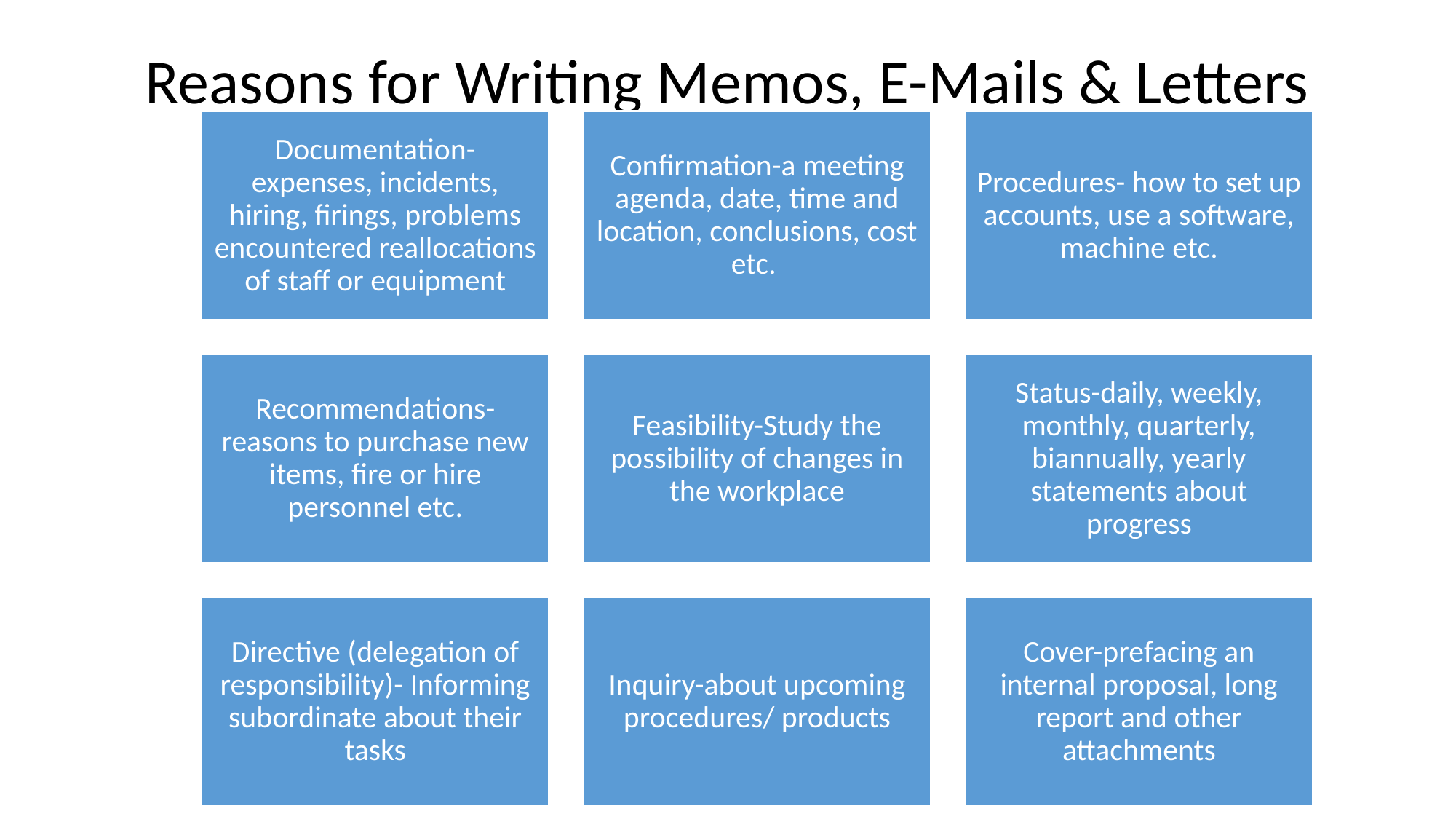

# Reasons for Writing Memos, E-Mails & Letters
Documentation- expenses, incidents, hiring, firings, problems encountered reallocations of staff or equipment
Confirmation-a meeting agenda, date, time and location, conclusions, cost etc.
Procedures- how to set up accounts, use a software, machine etc.
Recommendations-reasons to purchase new items, fire or hire personnel etc.
Feasibility-Study the possibility of changes in the workplace
Status-daily, weekly, monthly, quarterly, biannually, yearly statements about progress
Directive (delegation of responsibility)- Informing subordinate about their tasks
Inquiry-about upcoming procedures/ products
Cover-prefacing an internal proposal, long report and other attachments